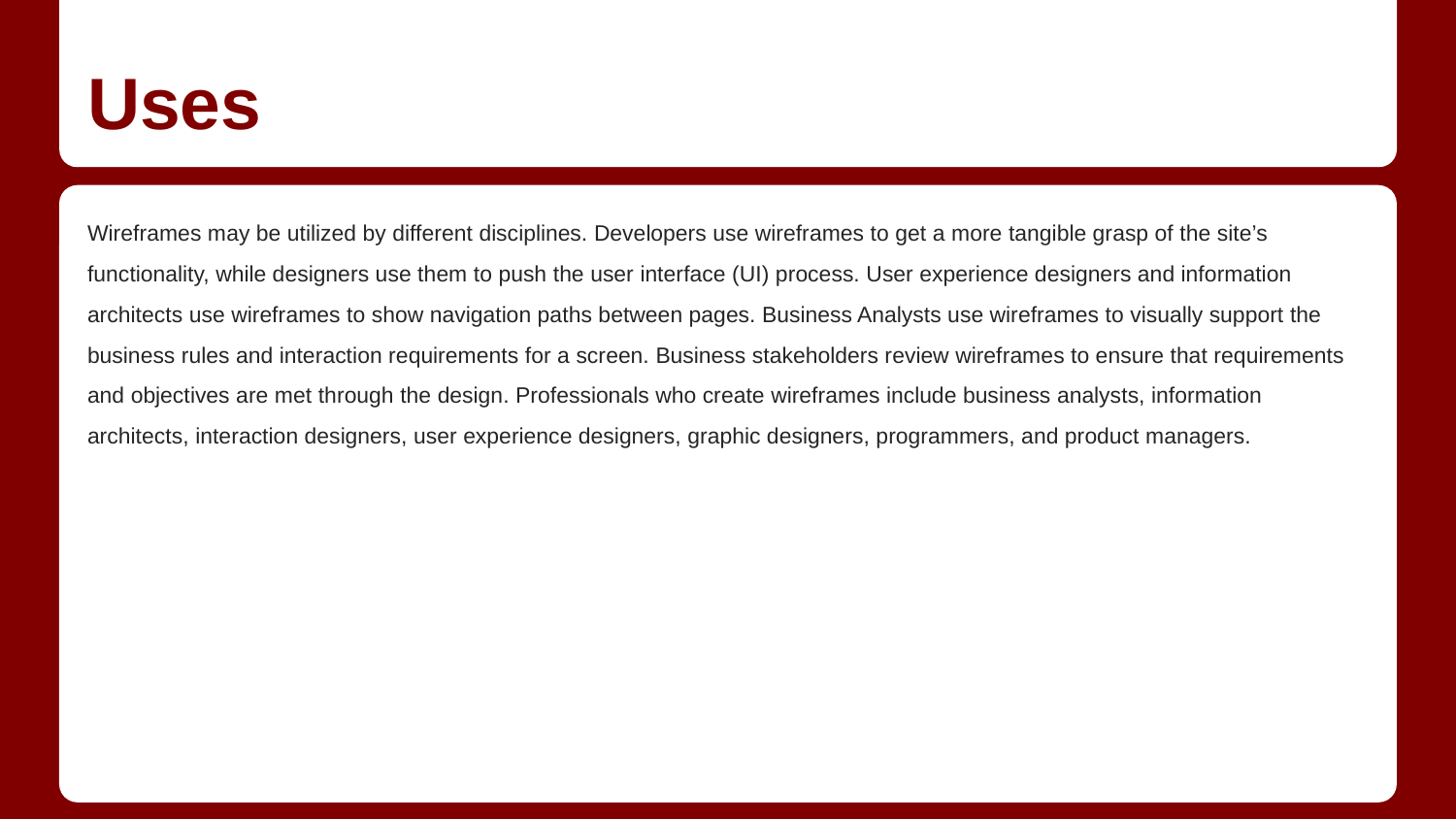

# Uses
Wireframes may be utilized by different disciplines. Developers use wireframes to get a more tangible grasp of the site’s functionality, while designers use them to push the user interface (UI) process. User experience designers and information architects use wireframes to show navigation paths between pages. Business Analysts use wireframes to visually support the business rules and interaction requirements for a screen. Business stakeholders review wireframes to ensure that requirements and objectives are met through the design. Professionals who create wireframes include business analysts, information architects, interaction designers, user experience designers, graphic designers, programmers, and product managers.